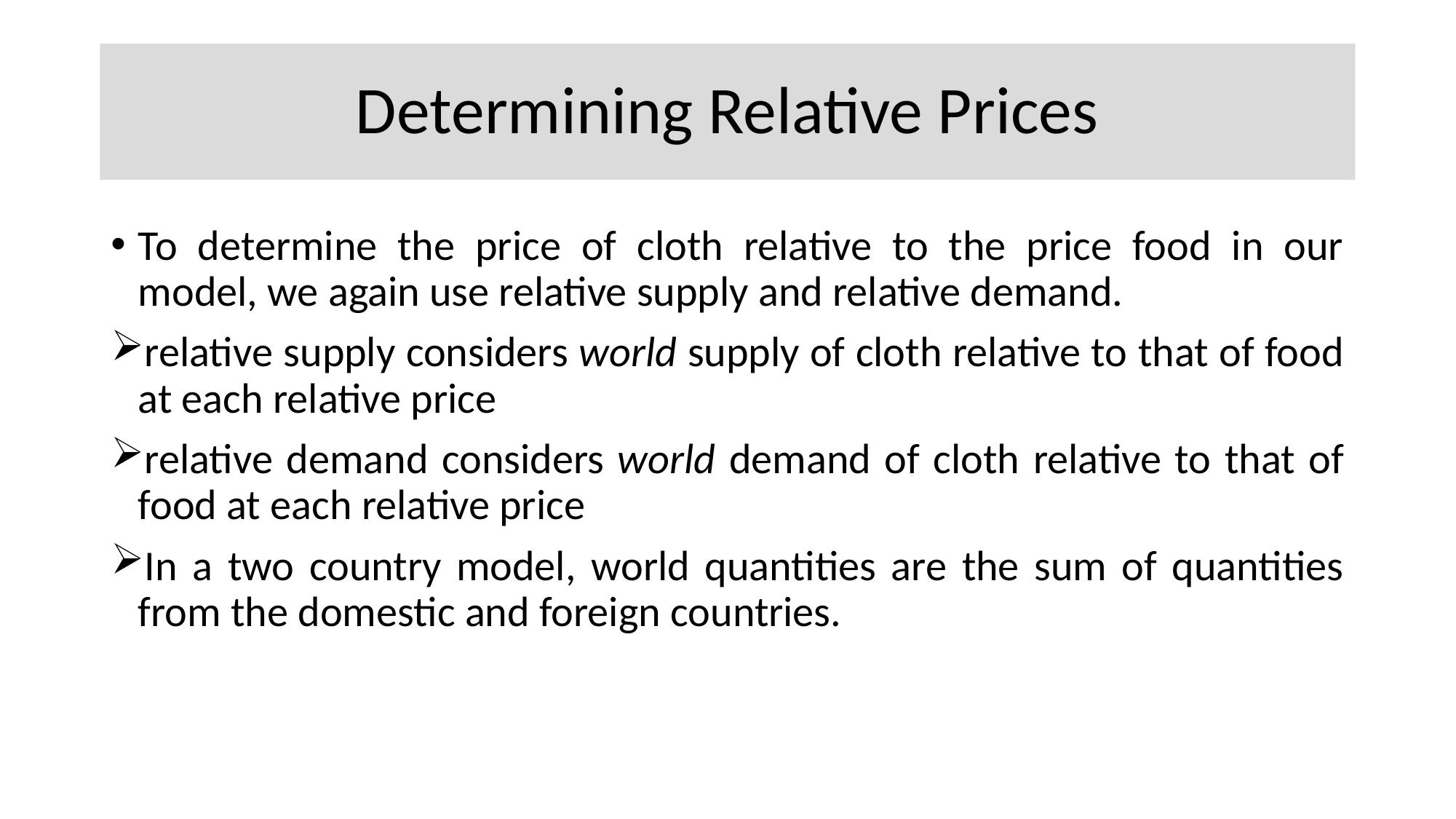

# Determining Relative Prices
To determine the price of cloth relative to the price food in our model, we again use relative supply and relative demand.
relative supply considers world supply of cloth relative to that of food at each relative price
relative demand considers world demand of cloth relative to that of food at each relative price
In a two country model, world quantities are the sum of quantities from the domestic and foreign countries.